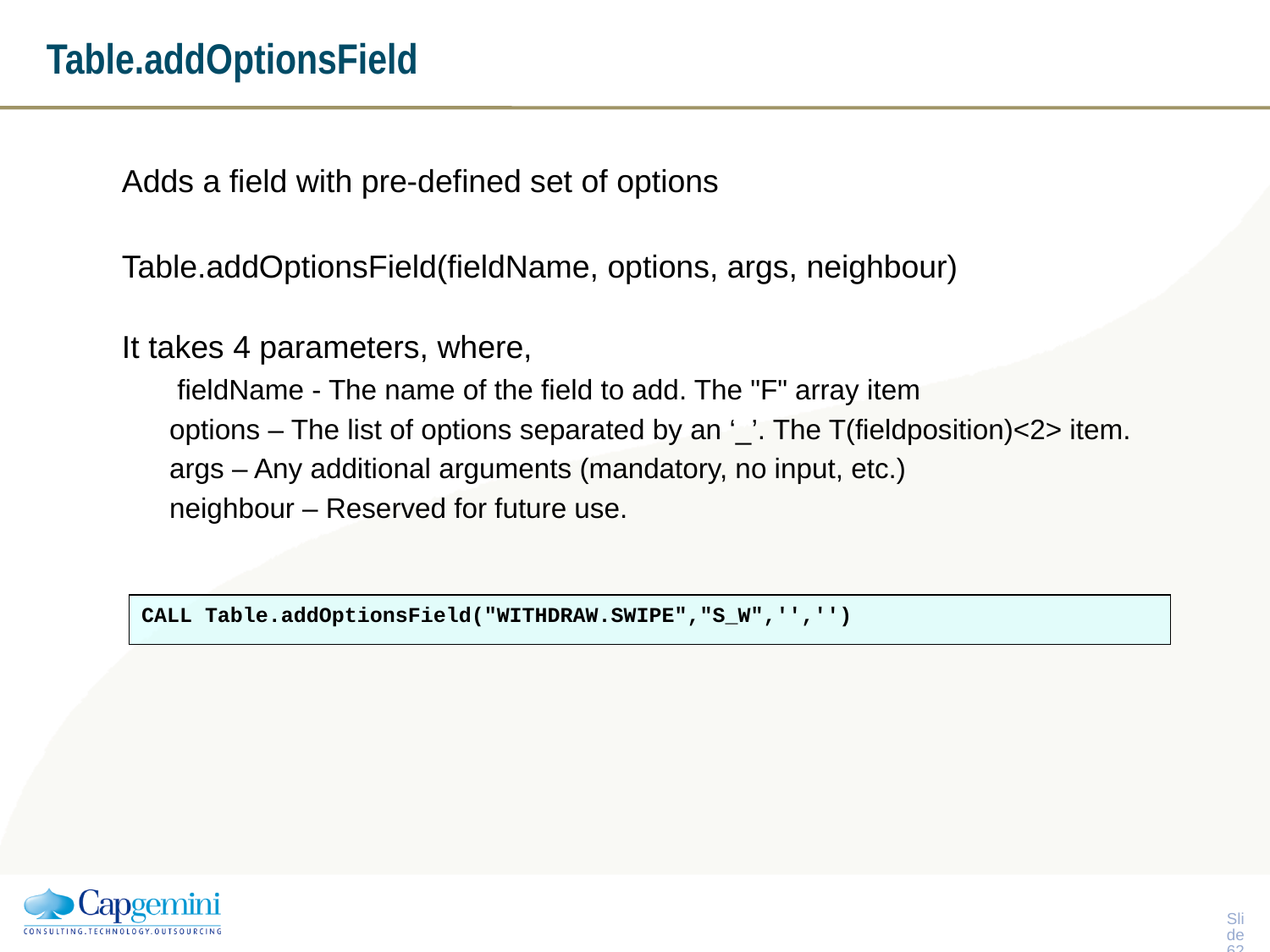

# Table.addOptionsField
Adds a field with pre-defined set of options

Table.addOptionsField(fieldName, options, args, neighbour)

It takes 4 parameters, where,
	 fieldName - The name of the field to add. The "F" array item
	options – The list of options separated by an ‘_’. The T(fieldposition)<2> item.
	args – Any additional arguments (mandatory, no input, etc.)
	neighbour – Reserved for future use.

CALL Table.addOptionsField("WITHDRAW.SWIPE","S_W",'','')
Slide 62